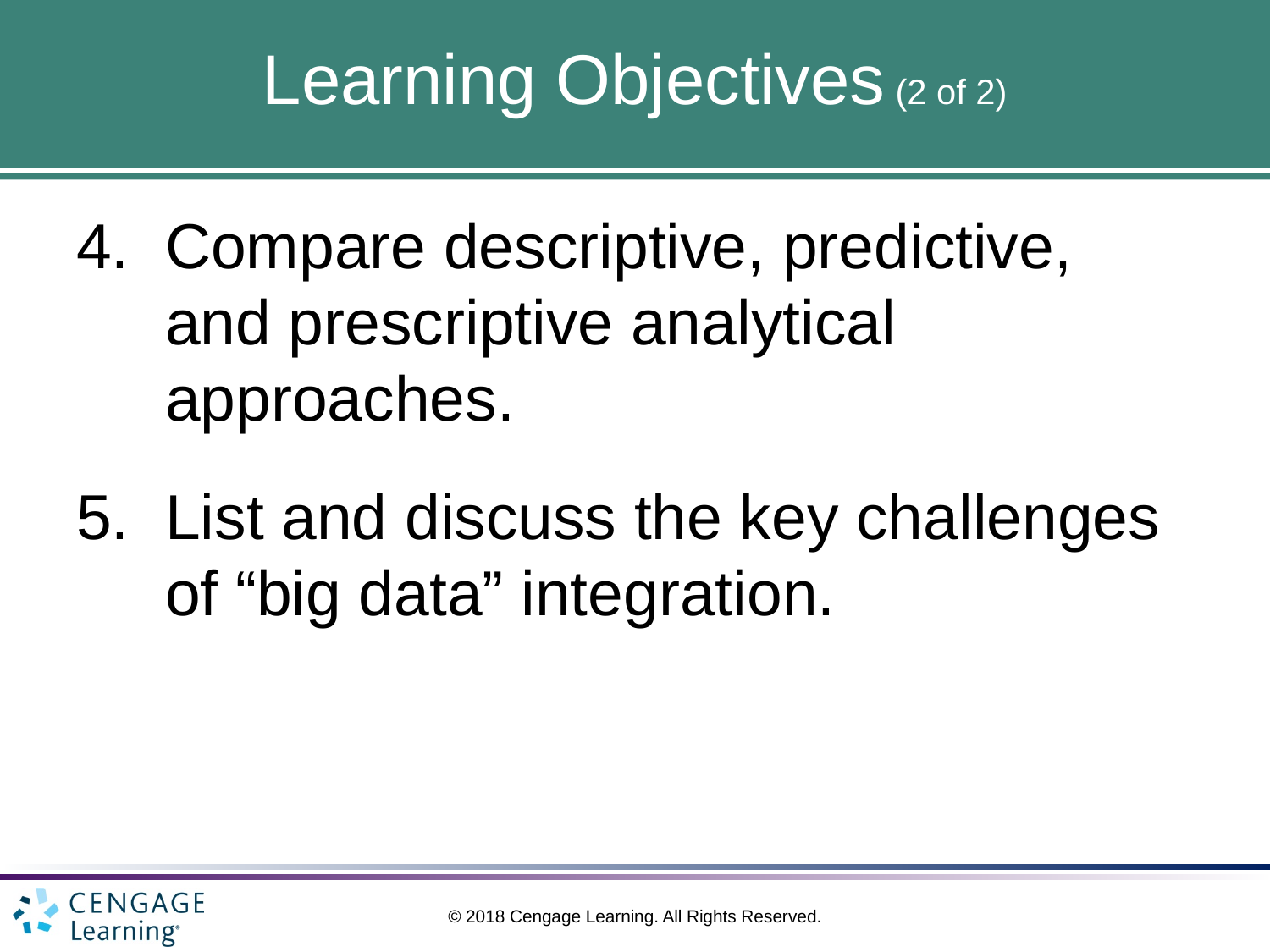

# Learning Objectives (2 of 2)
Compare descriptive, predictive, and prescriptive analytical approaches.
List and discuss the key challenges of “big data” integration.